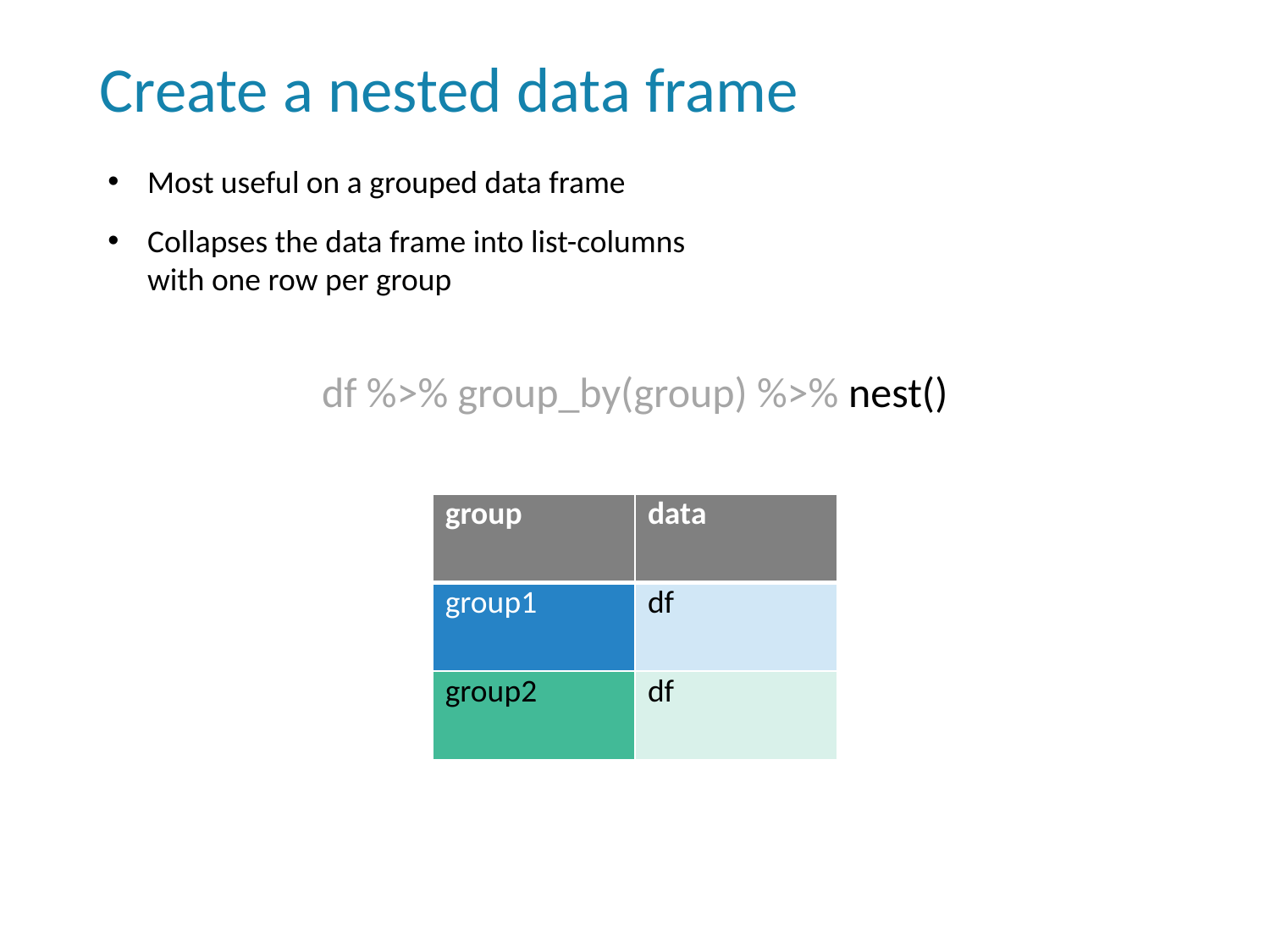

Create a nested data frame
Most useful on a grouped data frame

Collapses the data frame into list-columns with one row per group
df %>% group_by(group) %>% nest()
| group | data |
| --- | --- |
| group1 | df |
| group2 | df |